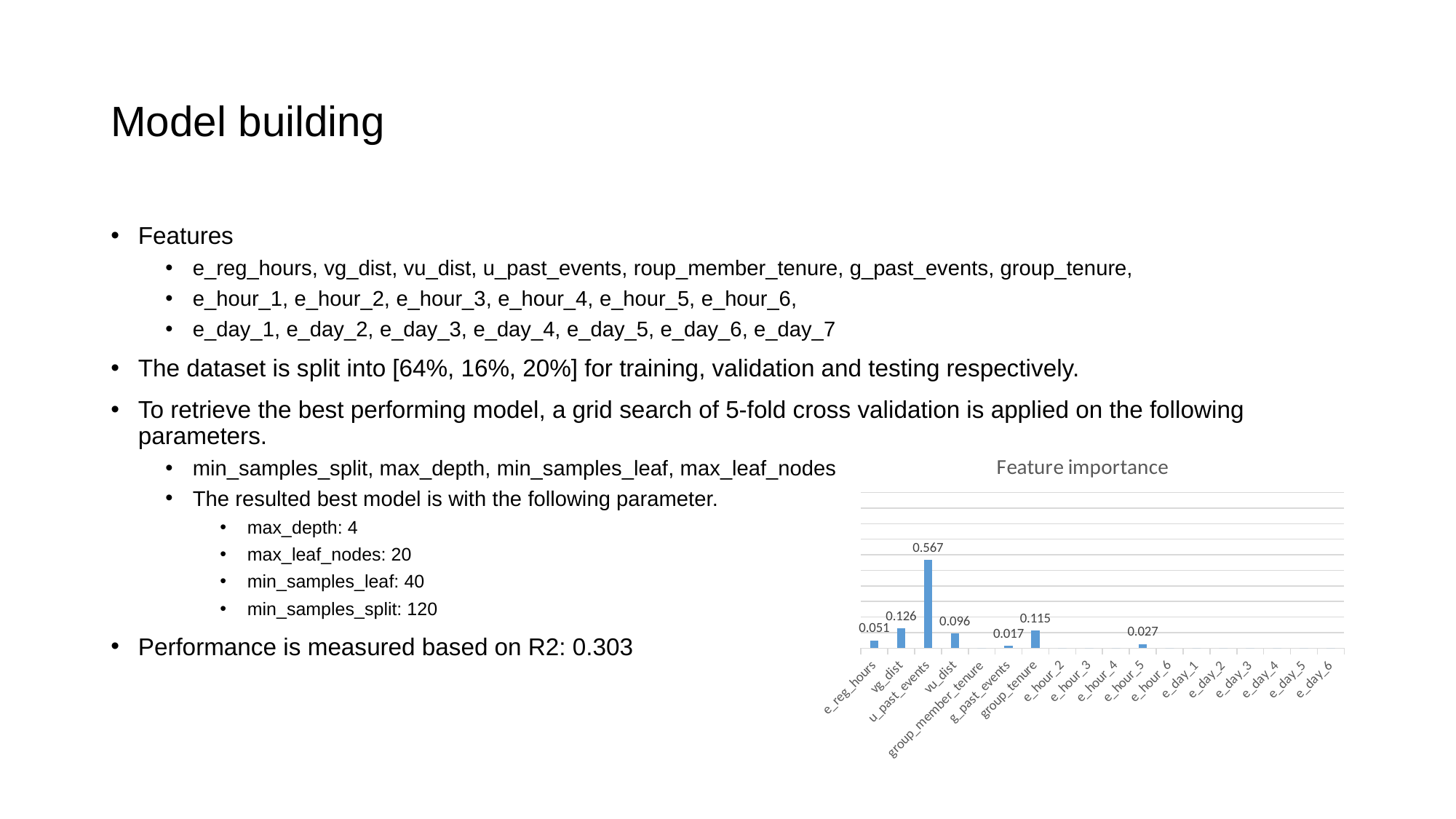

# Model building
Features
e_reg_hours, vg_dist, vu_dist, u_past_events, roup_member_tenure, g_past_events, group_tenure,
e_hour_1, e_hour_2, e_hour_3, e_hour_4, e_hour_5, e_hour_6,
e_day_1, e_day_2, e_day_3, e_day_4, e_day_5, e_day_6, e_day_7
The dataset is split into [64%, 16%, 20%] for training, validation and testing respectively.
To retrieve the best performing model, a grid search of 5-fold cross validation is applied on the following parameters.
min_samples_split, max_depth, min_samples_leaf, max_leaf_nodes
The resulted best model is with the following parameter.
max_depth: 4
max_leaf_nodes: 20
min_samples_leaf: 40
min_samples_split: 120
Performance is measured based on R2: 0.303

### Chart: Feature importance

| Category | Importance |
|---|---|
| e_reg_hours | 0.050622 |
| vg_dist | 0.126444 |
| u_past_events | 0.56738 |
| vu_dist | 0.09622 |
| group_member_tenure | 0.0 |
| g_past_events | 0.016673 |
| group_tenure | 0.115336 |
| e_hour_2 | 0.0 |
| e_hour_3 | 0.0 |
| e_hour_4 | 0.0 |
| e_hour_5 | 0.027326 |
| e_hour_6 | 0.0 |
| e_day_1 | 0.0 |
| e_day_2 | 0.0 |
| e_day_3 | 0.0 |
| e_day_4 | 0.0 |
| e_day_5 | 0.0 |
| e_day_6 | 0.0 |